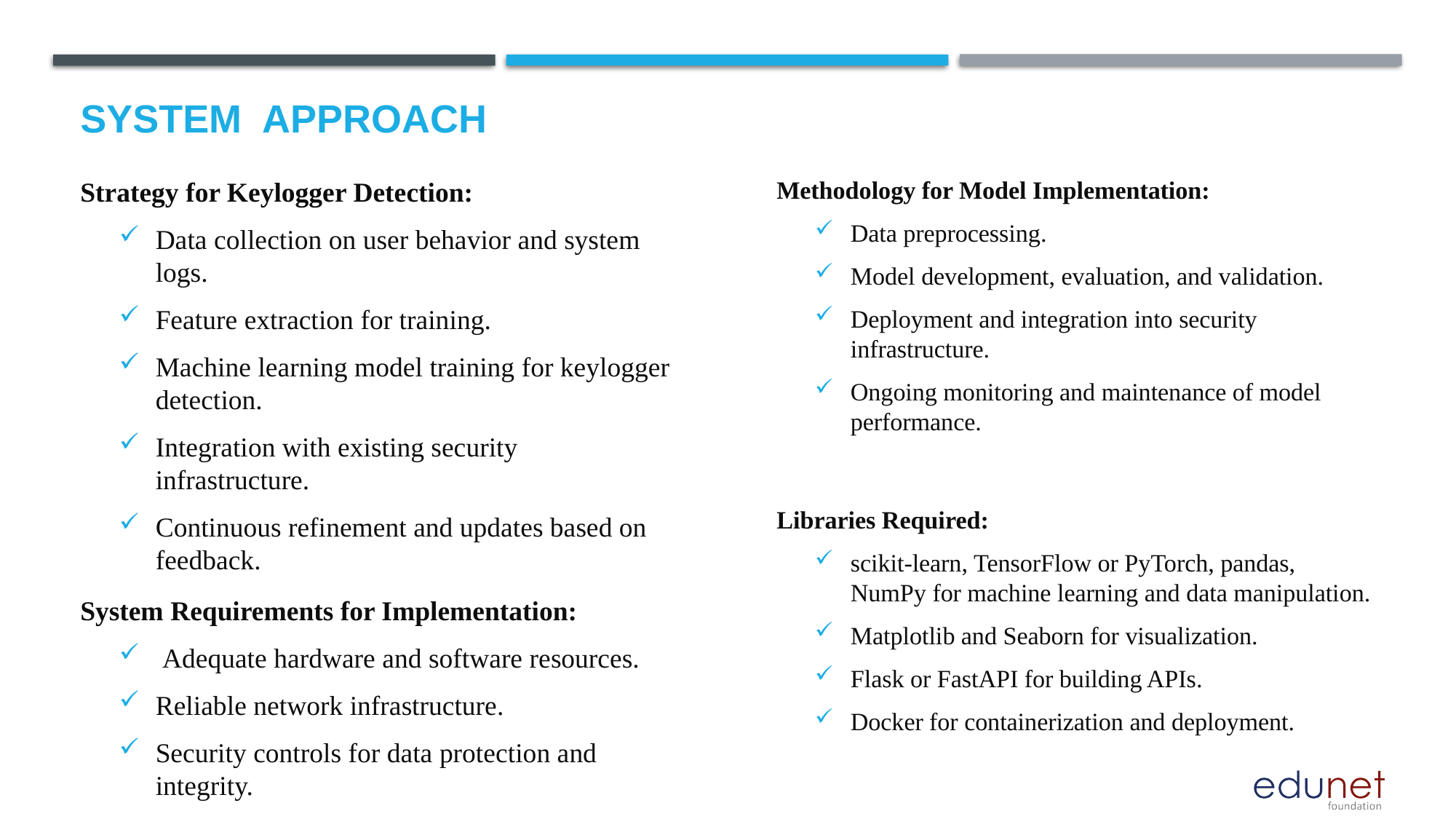

# System  Approach
Methodology for Model Implementation:
Data preprocessing.
Model development, evaluation, and validation.
Deployment and integration into security infrastructure.
Ongoing monitoring and maintenance of model performance.

Libraries Required:
scikit-learn, TensorFlow or PyTorch, pandas, NumPy for machine learning and data manipulation.
Matplotlib and Seaborn for visualization.
Flask or FastAPI for building APIs.
Docker for containerization and deployment.

Strategy for Keylogger Detection:
Data collection on user behavior and system logs.
Feature extraction for training.
Machine learning model training for keylogger detection.
Integration with existing security infrastructure.
Continuous refinement and updates based on feedback.
System Requirements for Implementation:
 Adequate hardware and software resources.
Reliable network infrastructure.
Security controls for data protection and integrity.